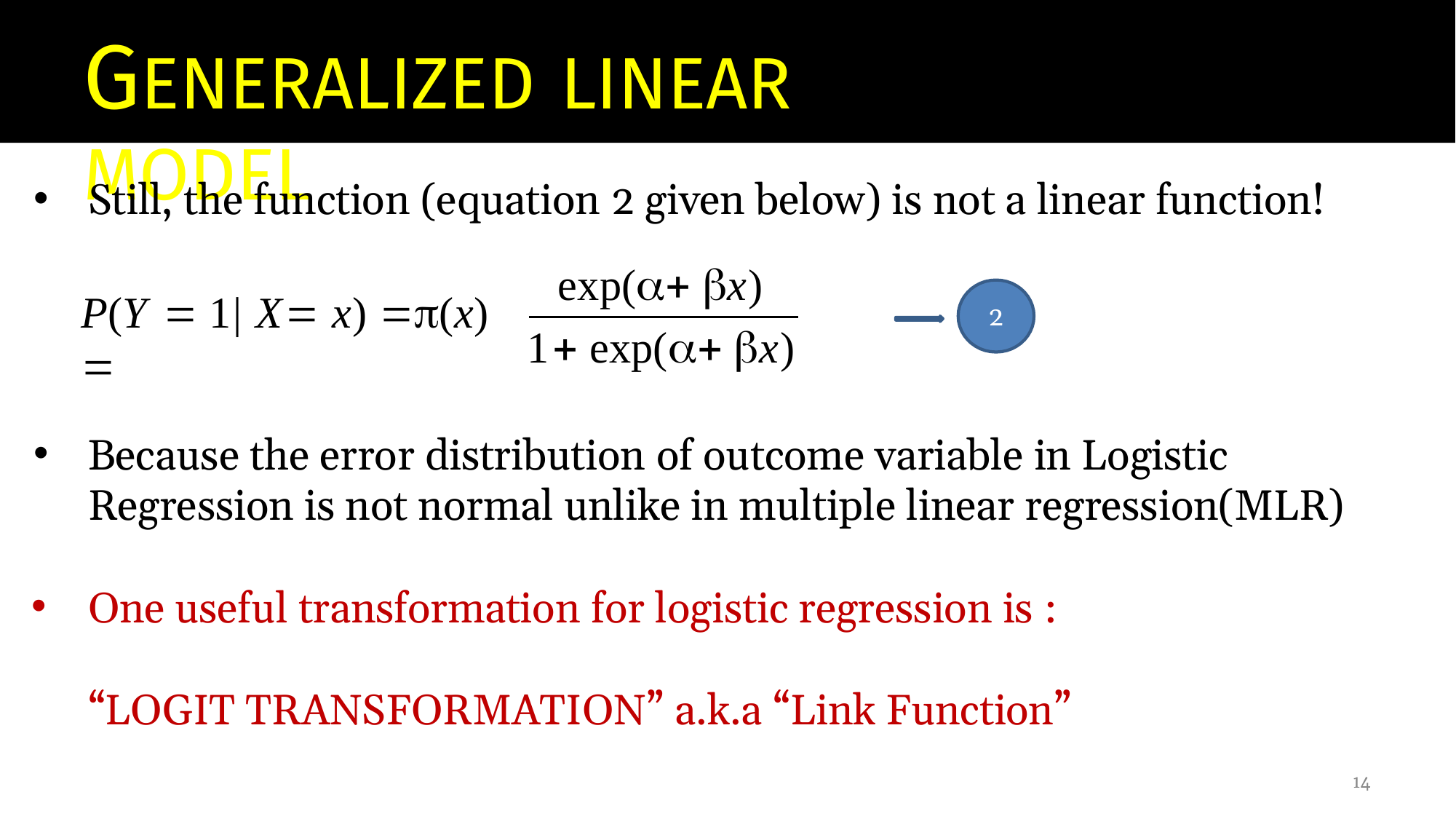

# GENERALIZED LINEAR MODEL
Still, the function (equation 2 given below) is not a linear function!
exp(α+ βx)

P(Y = 1| X	= x) =π(x) =
2

1+ exp(α+ βx)

Because the error distribution of outcome variable in Logistic  Regression is not normal unlike in multiple linear regression(MLR)
One useful transformation for logistic regression is :  “LOGIT TRANSFORMATION” a.k.a “Link Function”
14